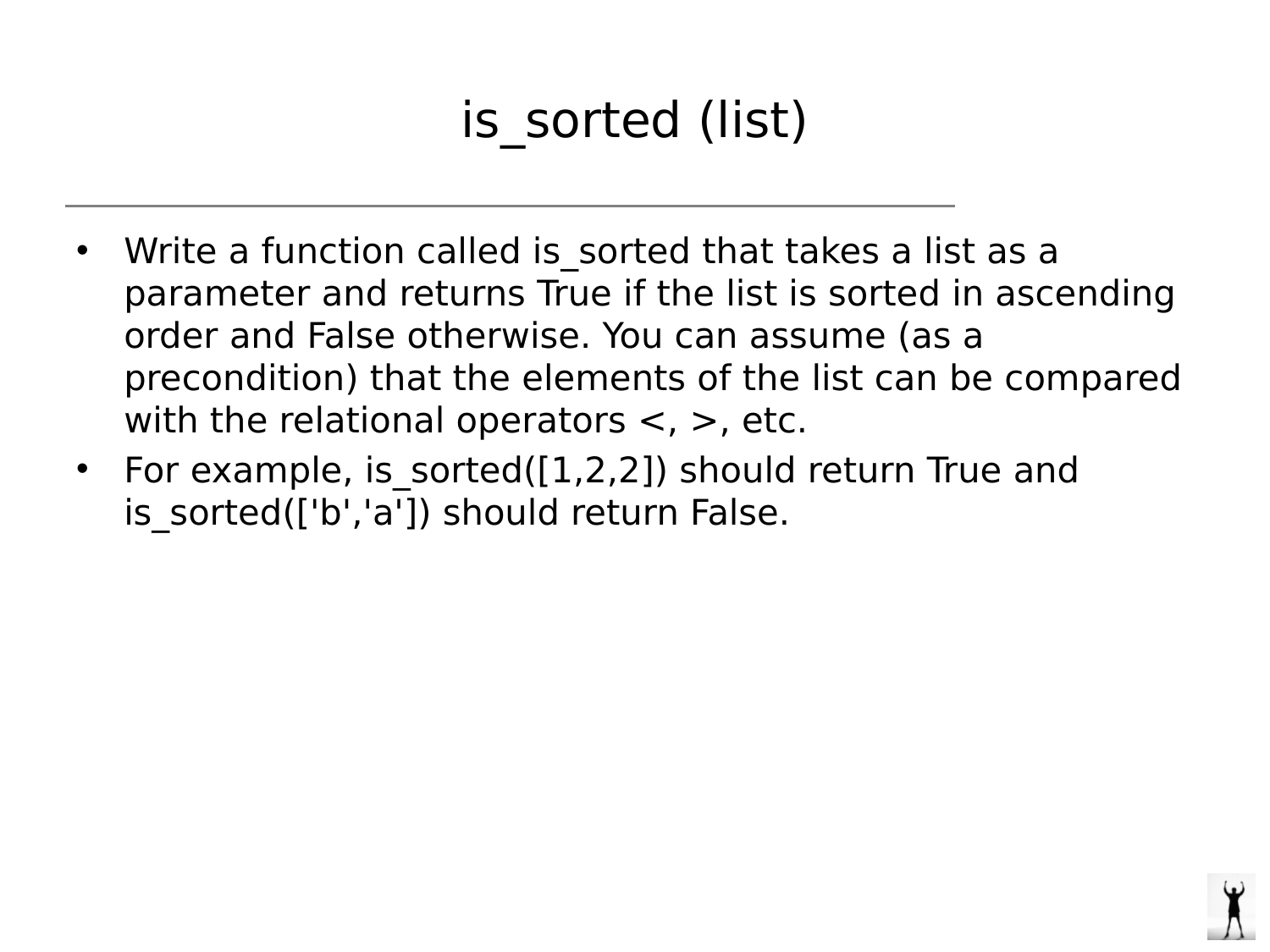

# is_sorted (list)
Write a function called is_sorted that takes a list as a parameter and returns True if the list is sorted in ascending order and False otherwise. You can assume (as a precondition) that the elements of the list can be compared with the relational operators <, >, etc.
For example, is_sorted([1,2,2]) should return True and is_sorted(['b','a']) should return False.